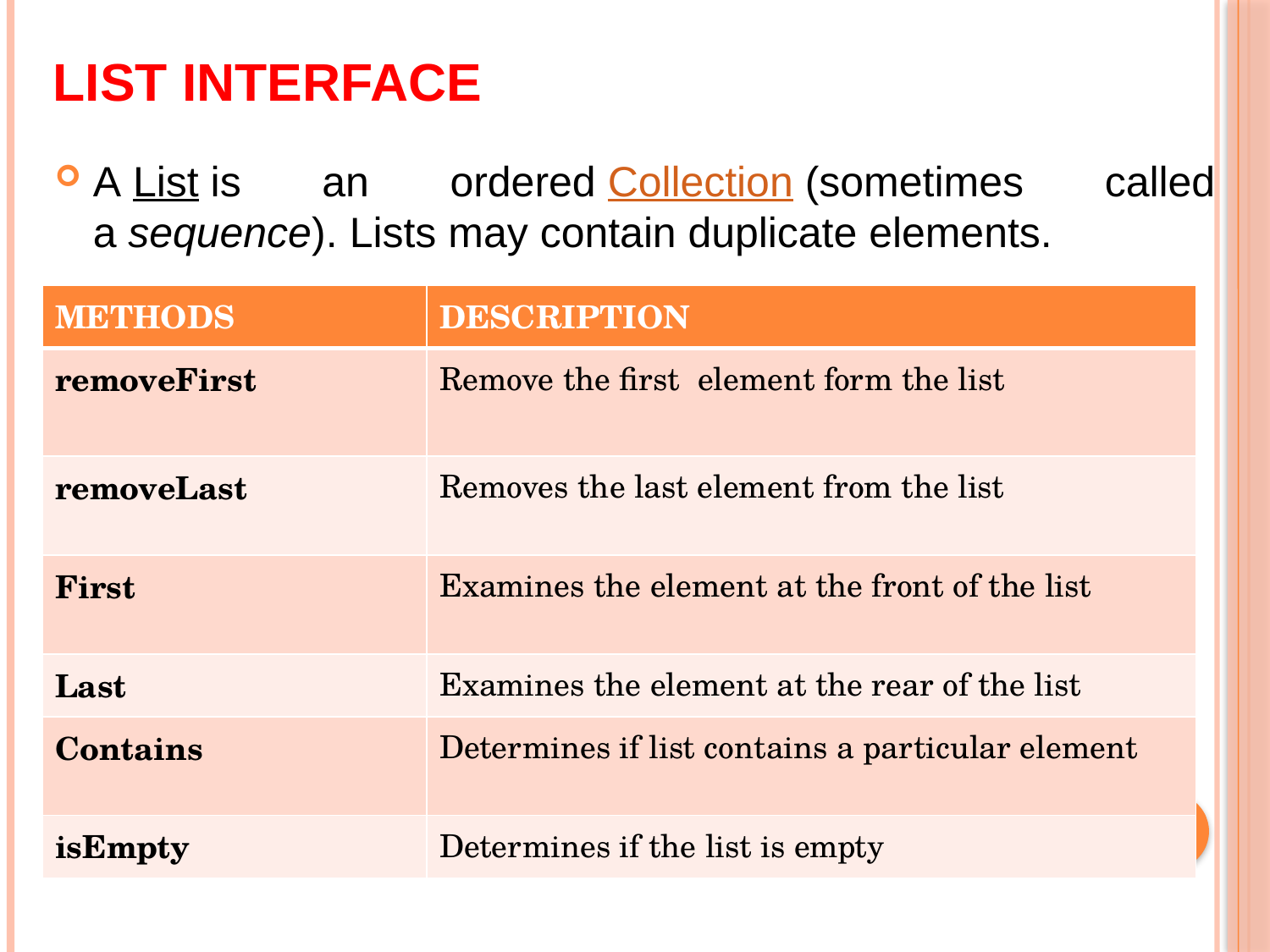

# LIST interface
A List is an ordered Collection (sometimes called a sequence). Lists may contain duplicate elements.

| METHODS | DESCRIPTION |
| --- | --- |
| removeFirst | Remove the first element form the list |
| removeLast | Removes the last element from the list |
| First | Examines the element at the front of the list |
| Last | Examines the element at the rear of the list |
| Contains | Determines if list contains a particular element |
| isEmpty | Determines if the list is empty |